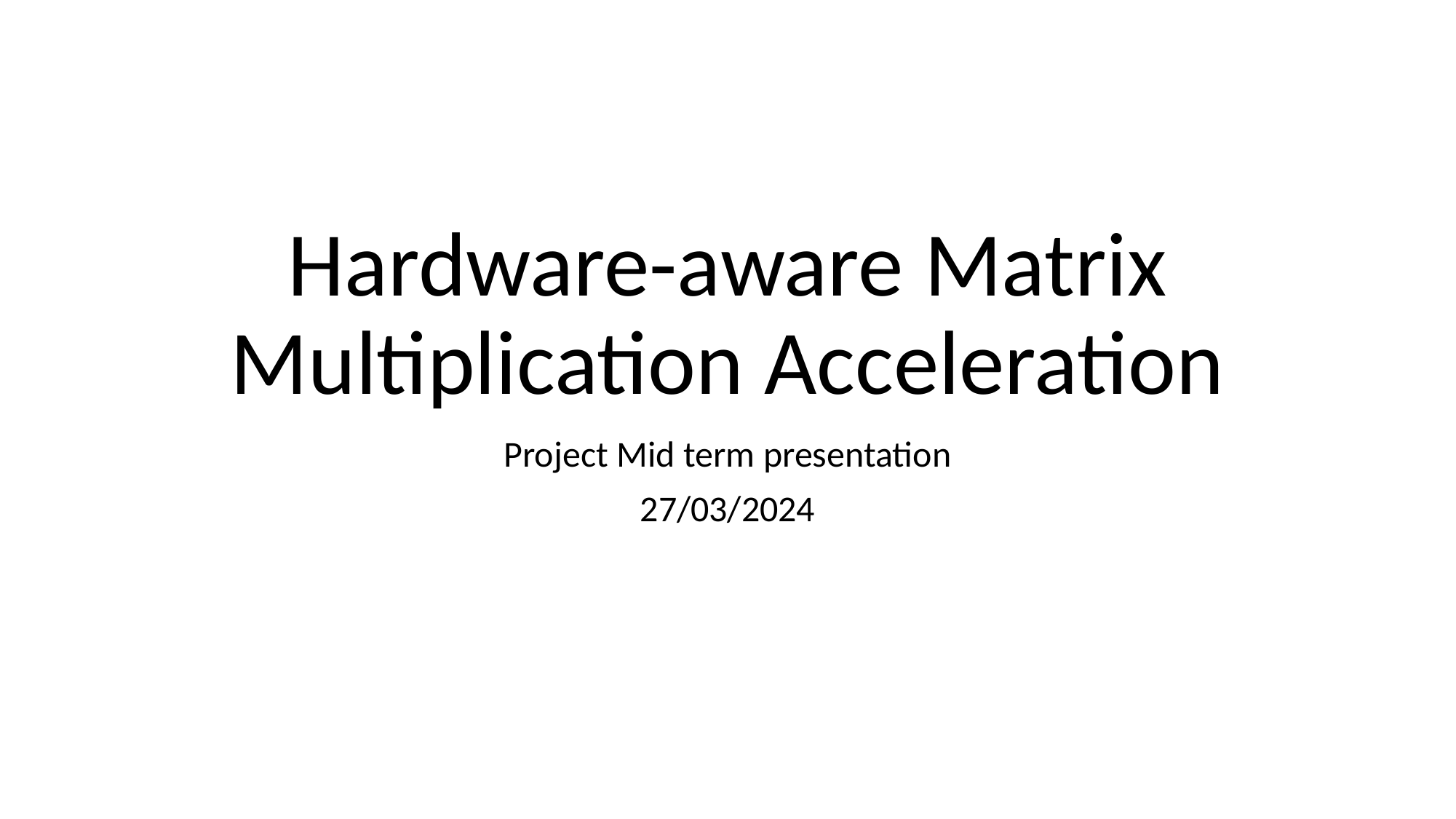

# Hardware-aware Matrix Multiplication Acceleration
Project Mid term presentation
27/03/2024